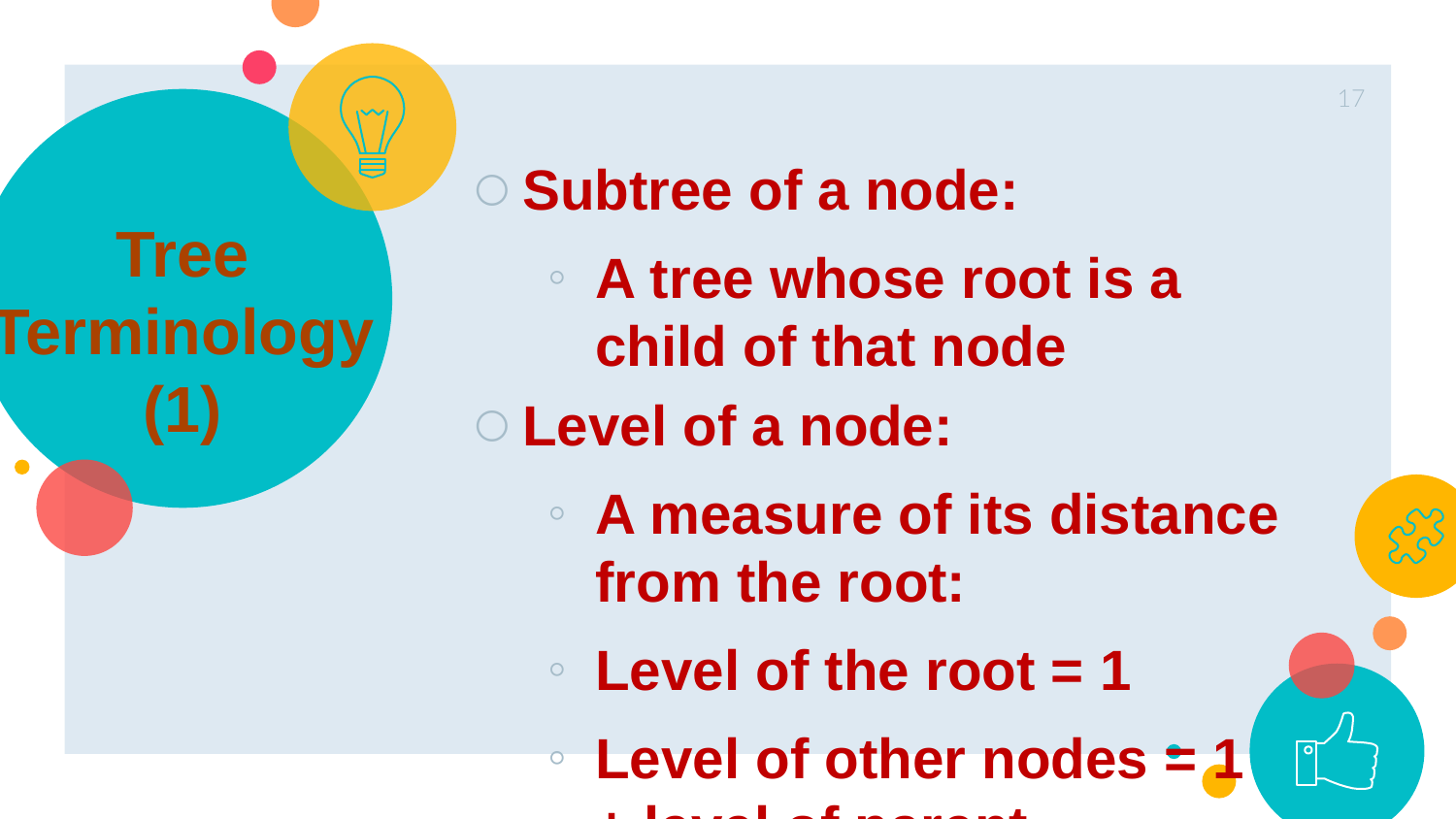

17
# Tree Terminology (1)
Subtree of a node:
A tree whose root is a child of that node
Level of a node:
A measure of its distance from the root:
Level of the root = 1
Level of other nodes = 1 + level of parent